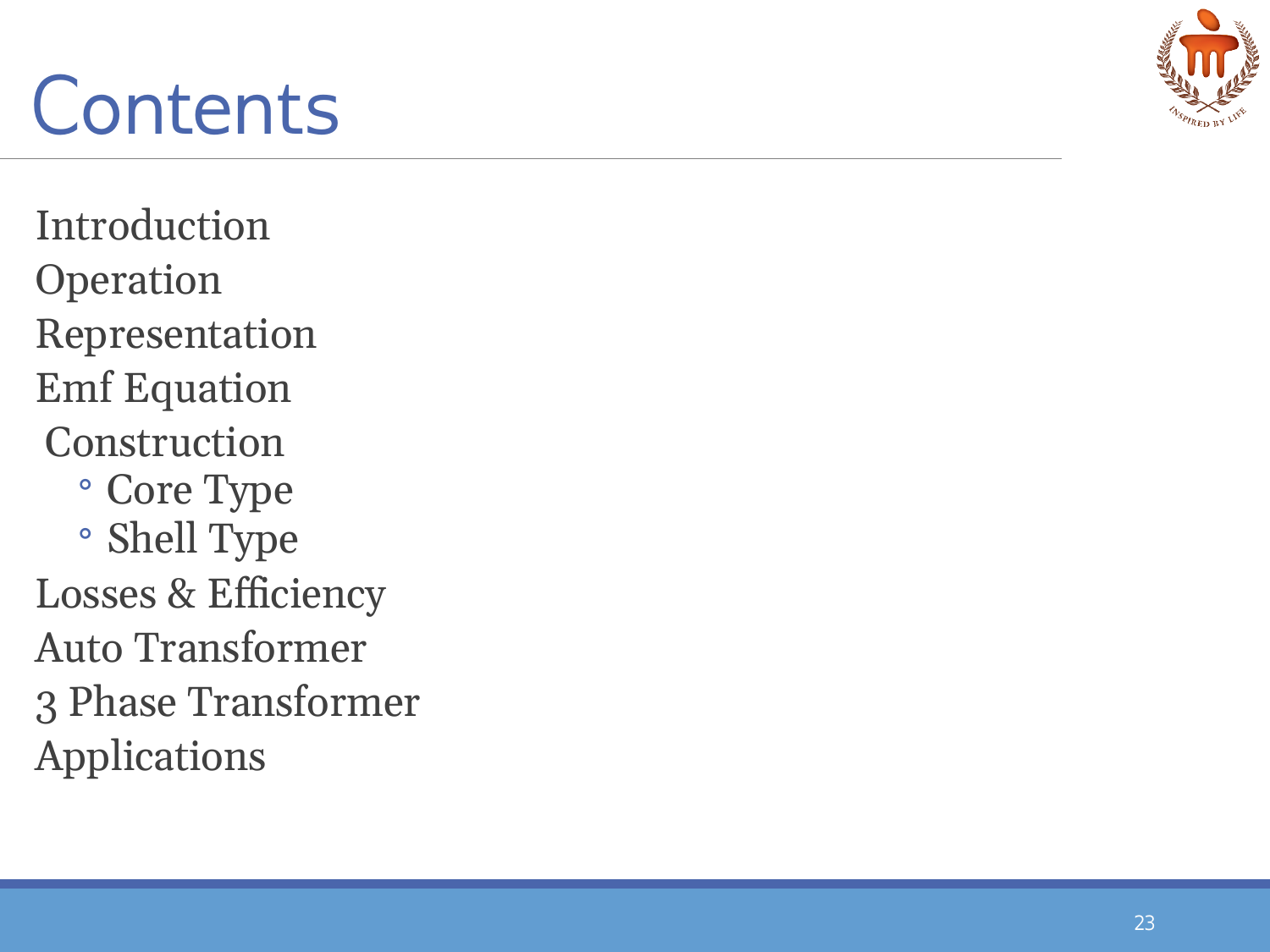

# Contents
Introduction
Operation
Representation
Emf Equation
 Construction
Core Type
Shell Type
Losses & Efficiency
Auto Transformer
3 Phase Transformer
Applications

23